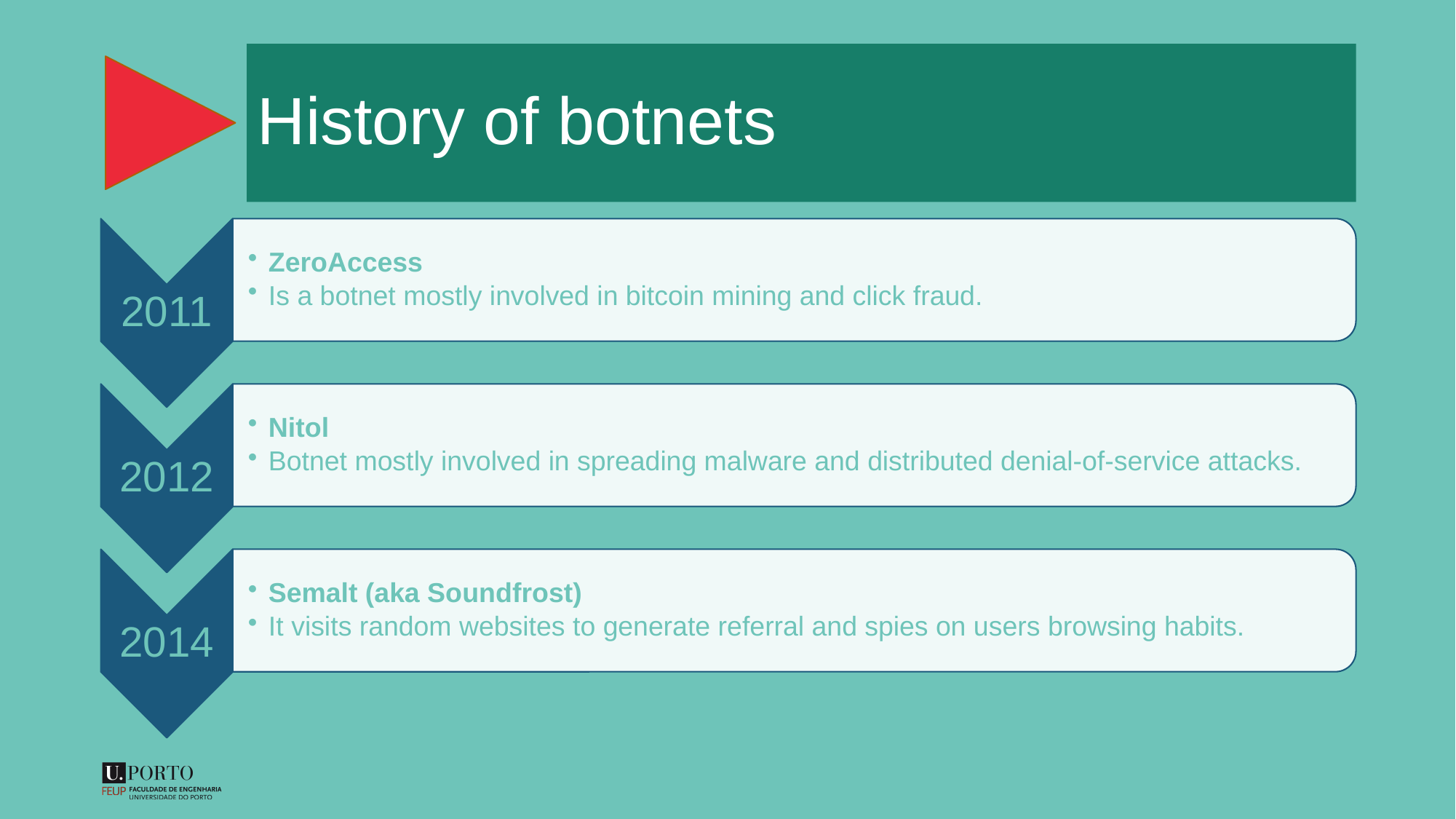

# History of botnets
2011
ZeroAccess
Is a botnet mostly involved in bitcoin mining and click fraud.
2012
Nitol
Botnet mostly involved in spreading malware and distributed denial-of-service attacks.
2014
Semalt (aka Soundfrost)
It visits random websites to generate referral and spies on users browsing habits.